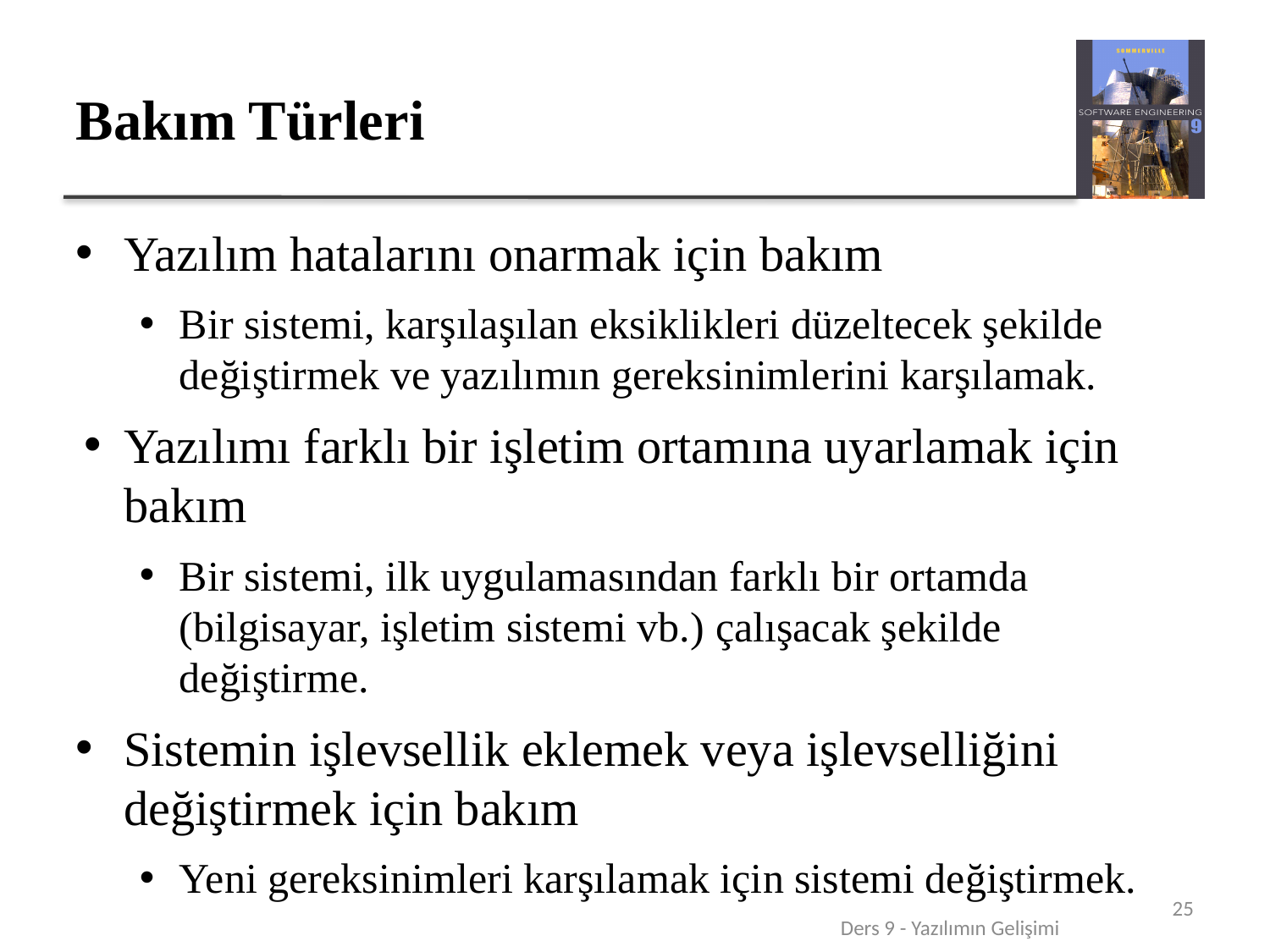

# Bakım Türleri
Yazılım hatalarını onarmak için bakım
Bir sistemi, karşılaşılan eksiklikleri düzeltecek şekilde değiştirmek ve yazılımın gereksinimlerini karşılamak.
Yazılımı farklı bir işletim ortamına uyarlamak için bakım
Bir sistemi, ilk uygulamasından farklı bir ortamda (bilgisayar, işletim sistemi vb.) çalışacak şekilde değiştirme.
Sistemin işlevsellik eklemek veya işlevselliğini değiştirmek için bakım
Yeni gereksinimleri karşılamak için sistemi değiştirmek.
25
Ders 9 - Yazılımın Gelişimi